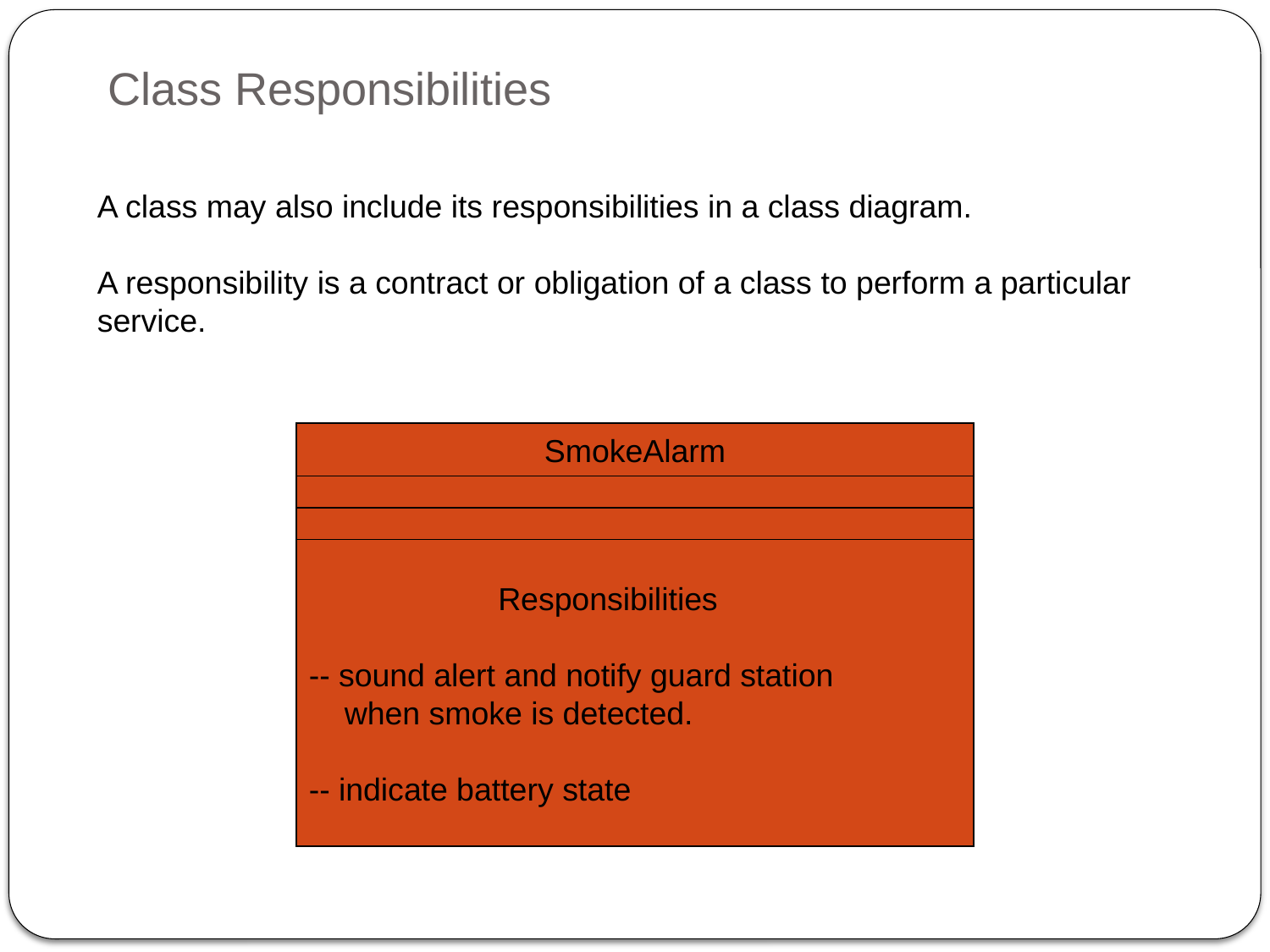

# Class Responsibilities
A class may also include its responsibilities in a class diagram.

A responsibility is a contract or obligation of a class to perform a particular service.
SmokeAlarm

	       Responsibilities

-- sound alert and notify guard station
    when smoke is detected.

-- indicate battery state